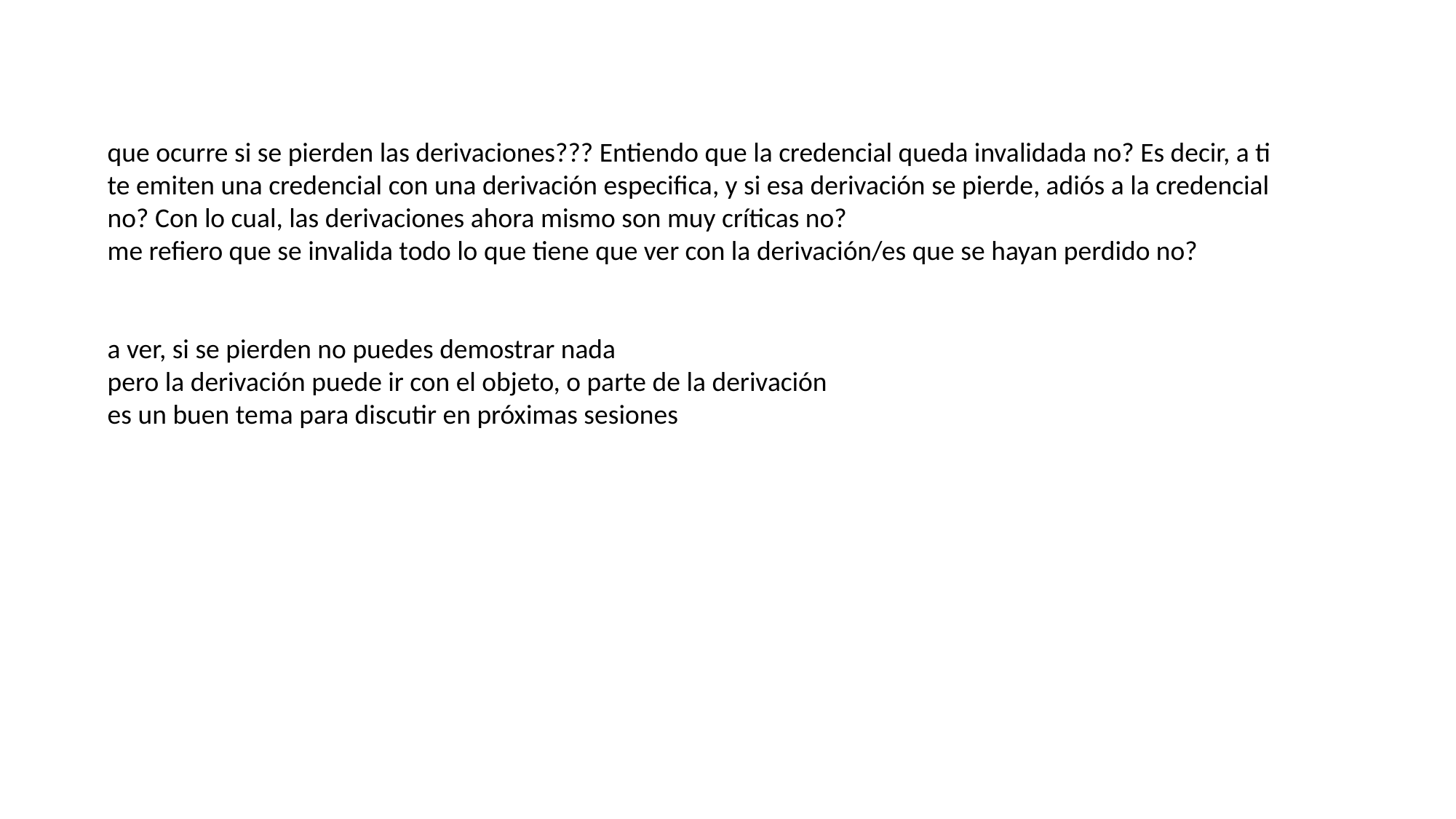

que ocurre si se pierden las derivaciones??? Entiendo que la credencial queda invalidada no? Es decir, a ti te emiten una credencial con una derivación especifica, y si esa derivación se pierde, adiós a la credencial no? Con lo cual, las derivaciones ahora mismo son muy críticas no?
me refiero que se invalida todo lo que tiene que ver con la derivación/es que se hayan perdido no?

a ver, si se pierden no puedes demostrar nada
pero la derivación puede ir con el objeto, o parte de la derivación
es un buen tema para discutir en próximas sesiones